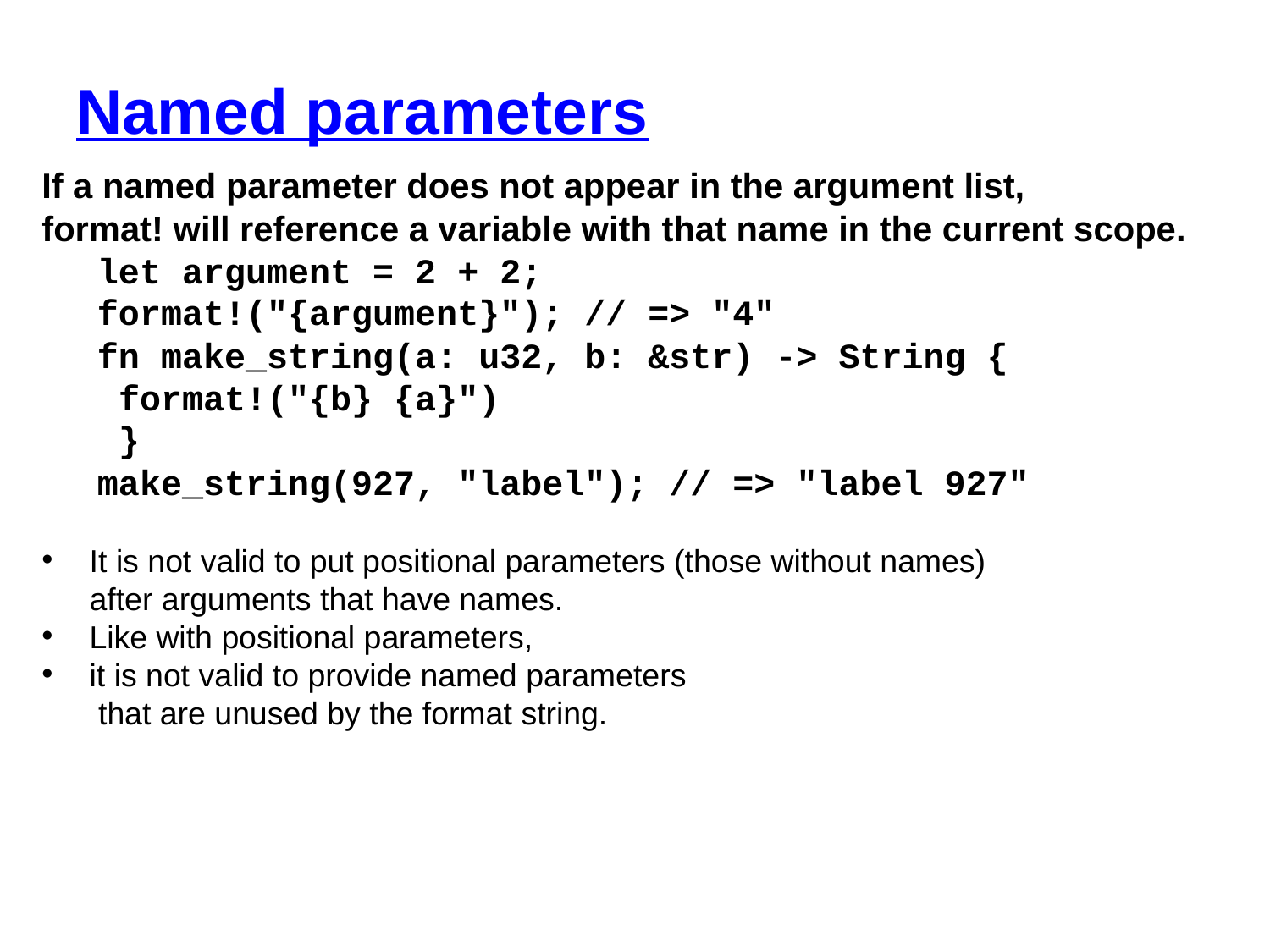

# Named parameters
If a named parameter does not appear in the argument list,
format! will reference a variable with that name in the current scope.
let argument = 2 + 2;
format!("{argument}"); // => "4"
fn make_string(a: u32, b: &str) -> String {
 format!("{b} {a}")
 }
make_string(927, "label"); // => "label 927"

It is not valid to put positional parameters (those without names)
after arguments that have names.
Like with positional parameters,
it is not valid to provide named parameters
 that are unused by the format string.